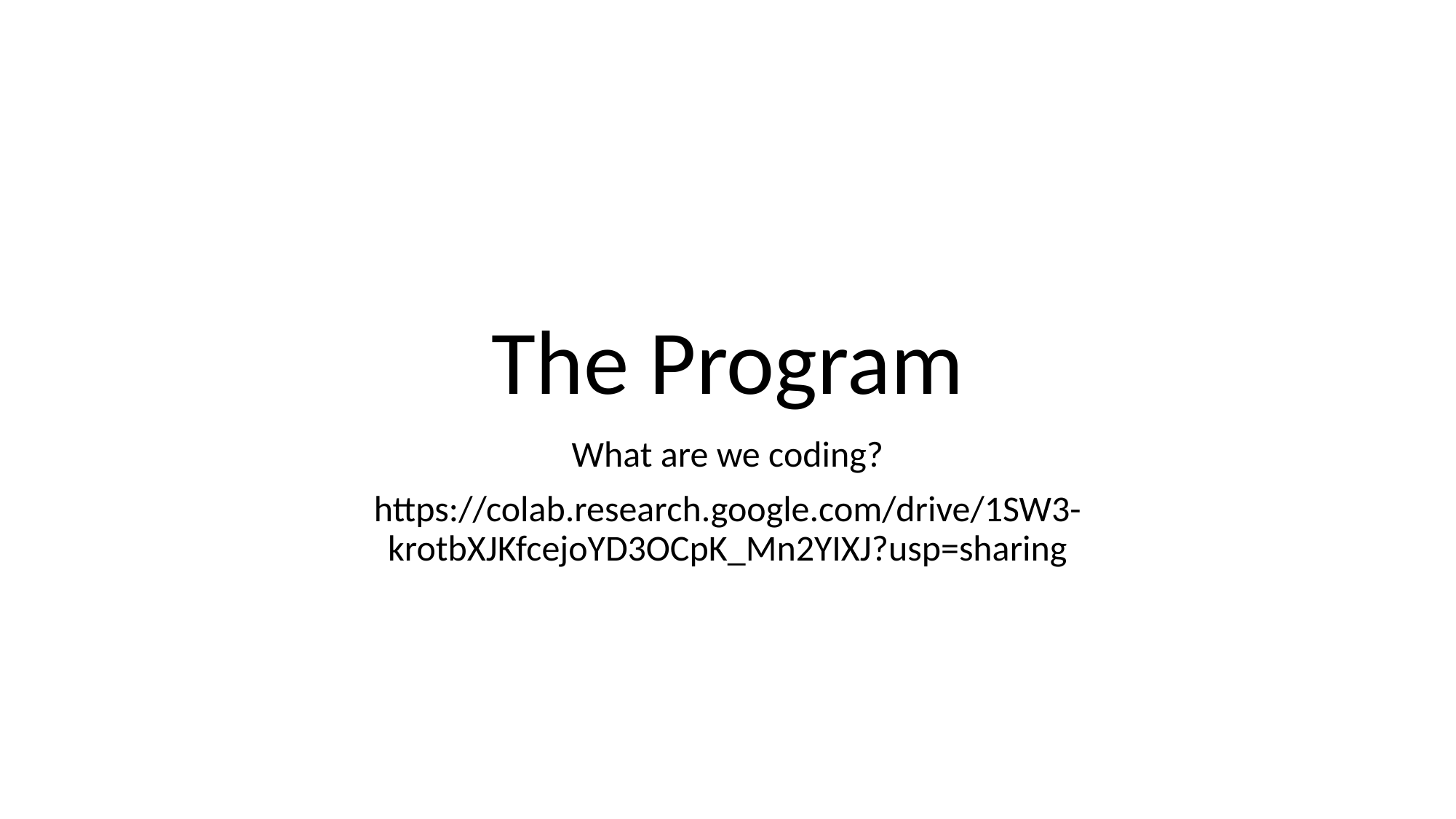

# The Program
What are we coding?
https://colab.research.google.com/drive/1SW3-krotbXJKfcejoYD3OCpK_Mn2YIXJ?usp=sharing